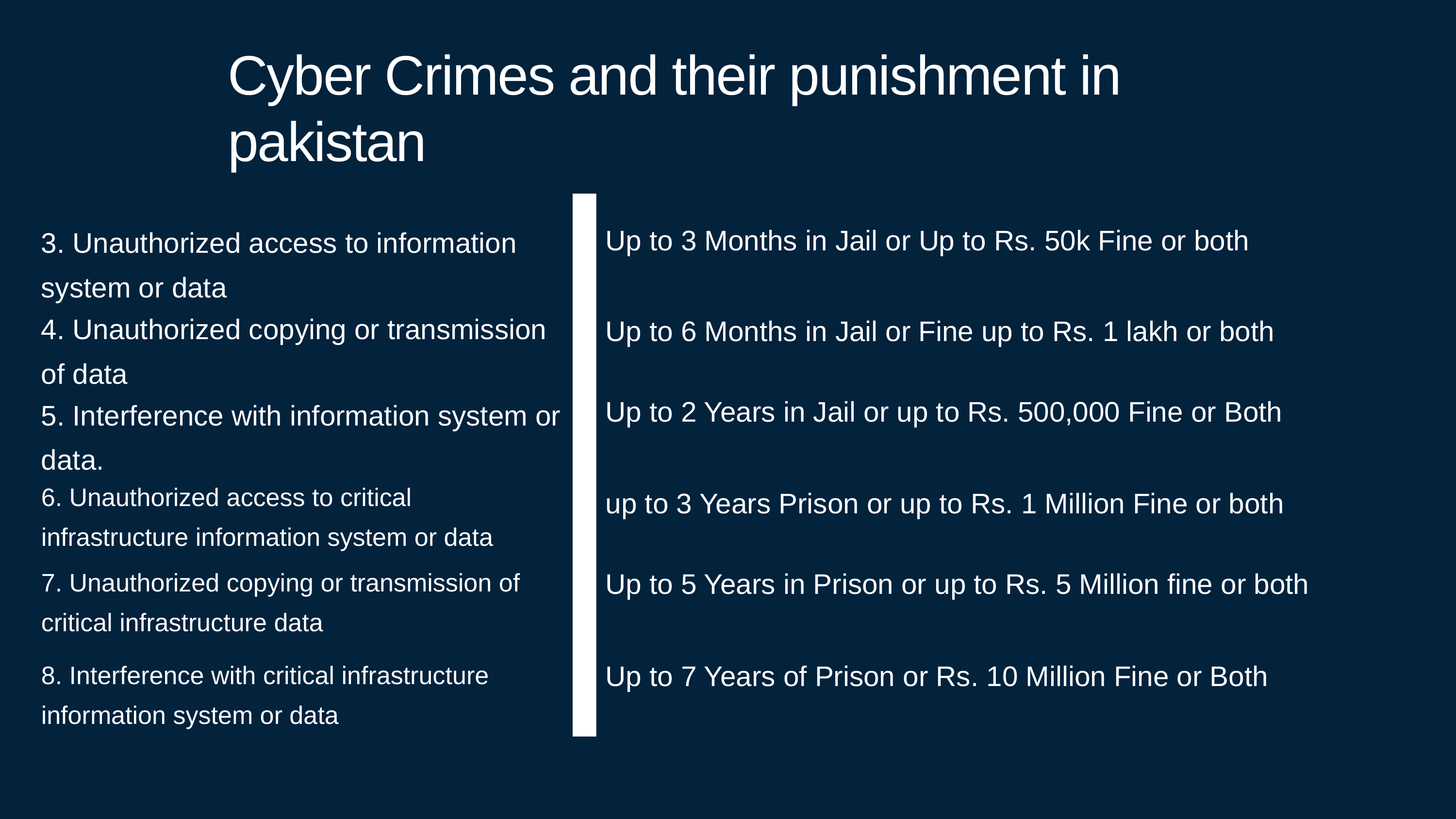

Cyber Crimes and their punishment in pakistan

3. Unauthorized access to information system or data
Up to 3 Months in Jail or Up to Rs. 50k Fine or both
4. Unauthorized copying or transmission of data
Up to 6 Months in Jail or Fine up to Rs. 1 lakh or both
5. Interference with information system or data.
Up to 2 Years in Jail or up to Rs. 500,000 Fine or Both
6. Unauthorized access to critical infrastructure information system or data
up to 3 Years Prison or up to Rs. 1 Million Fine or both
7. Unauthorized copying or transmission of critical infrastructure data
Up to 5 Years in Prison or up to Rs. 5 Million fine or both
8. Interference with critical infrastructure information system or data
Up to 7 Years of Prison or Rs. 10 Million Fine or Both